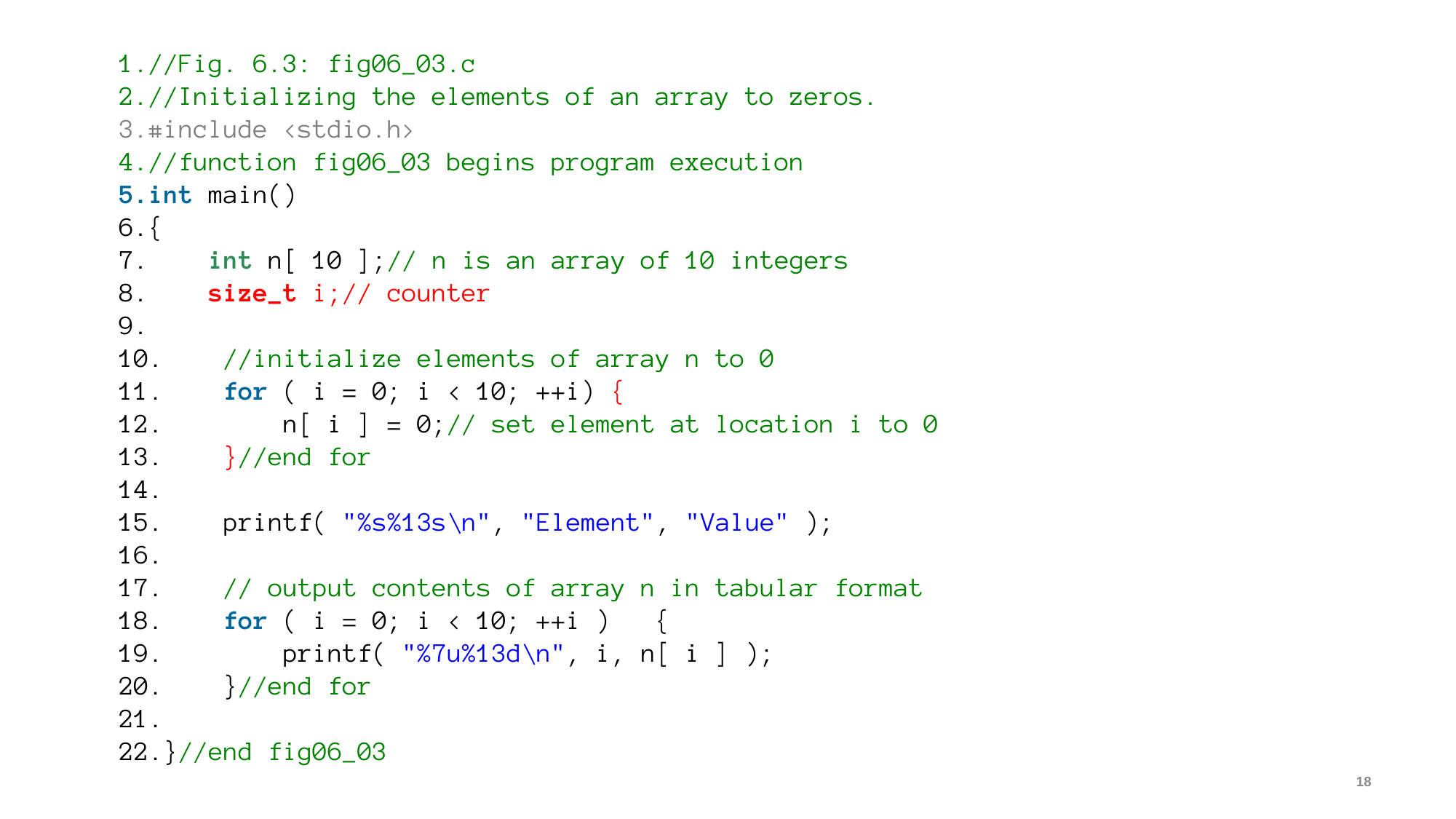

//Fig. 6.3: fig06_03.c
//Initializing the elements of an array to zeros.
#include <stdio.h>
//function fig06_03 begins program execution
int main()
{
    int n[ 10 ];// n is an array of 10 integers
    size_t i;// counter

    //initialize elements of array n to 0
    for ( i = 0; i < 10; ++i) {
        n[ i ] = 0;// set element at location i to 0
    }//end for

    printf( "%s%13s\n", "Element", "Value" );

    // output contents of array n in tabular format
    for ( i = 0; i < 10; ++i )   {
        printf( "%7u%13d\n", i, n[ i ] );
    }//end for

}//end fig06_03
18